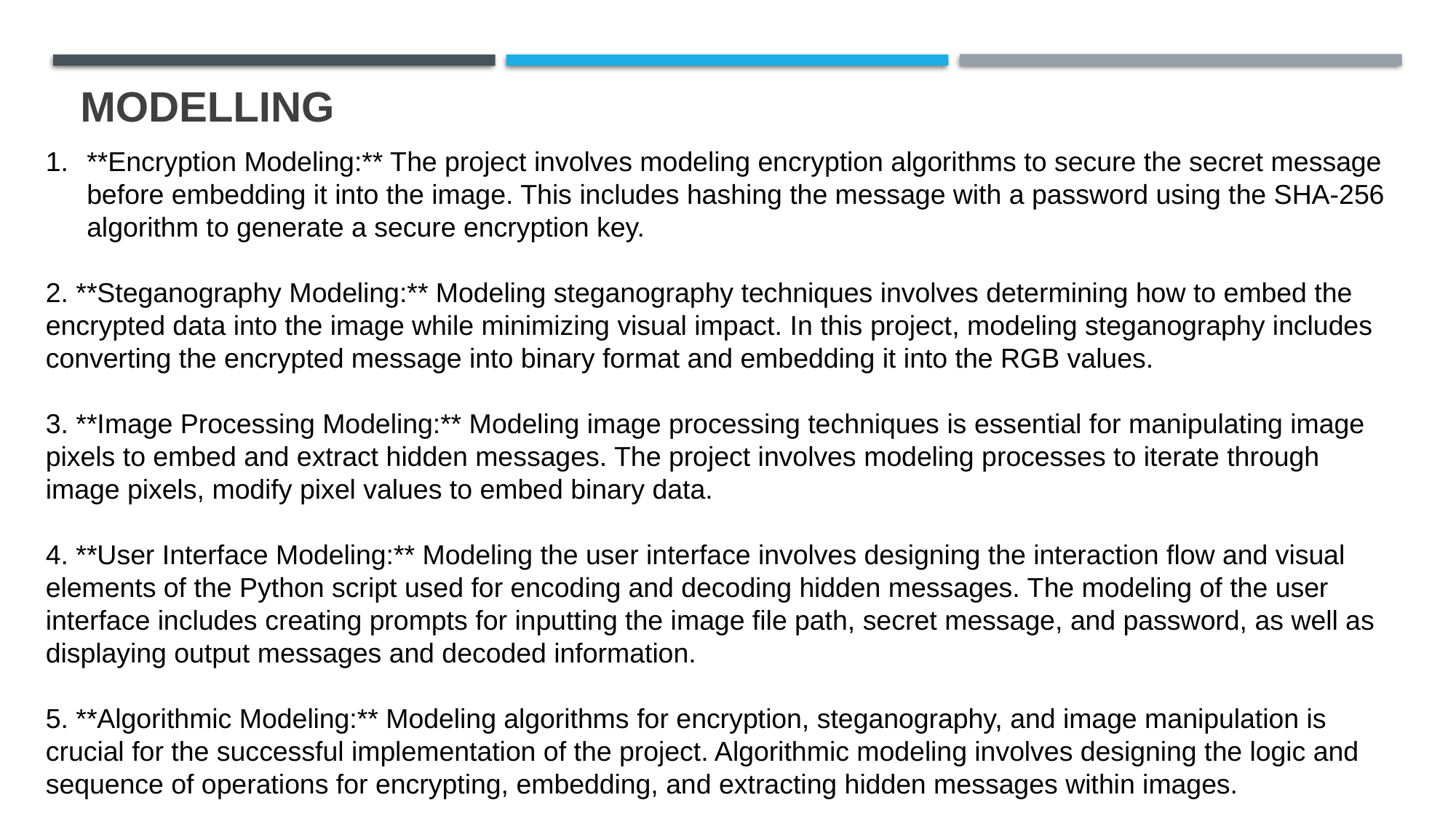

# MODELLING
**Encryption Modeling:** The project involves modeling encryption algorithms to secure the secret message before embedding it into the image. This includes hashing the message with a password using the SHA-256 algorithm to generate a secure encryption key.

2. **Steganography Modeling:** Modeling steganography techniques involves determining how to embed the encrypted data into the image while minimizing visual impact. In this project, modeling steganography includes converting the encrypted message into binary format and embedding it into the RGB values.

3. **Image Processing Modeling:** Modeling image processing techniques is essential for manipulating image pixels to embed and extract hidden messages. The project involves modeling processes to iterate through image pixels, modify pixel values to embed binary data.

4. **User Interface Modeling:** Modeling the user interface involves designing the interaction flow and visual elements of the Python script used for encoding and decoding hidden messages. The modeling of the user interface includes creating prompts for inputting the image file path, secret message, and password, as well as displaying output messages and decoded information.

5. **Algorithmic Modeling:** Modeling algorithms for encryption, steganography, and image manipulation is crucial for the successful implementation of the project. Algorithmic modeling involves designing the logic and sequence of operations for encrypting, embedding, and extracting hidden messages within images.